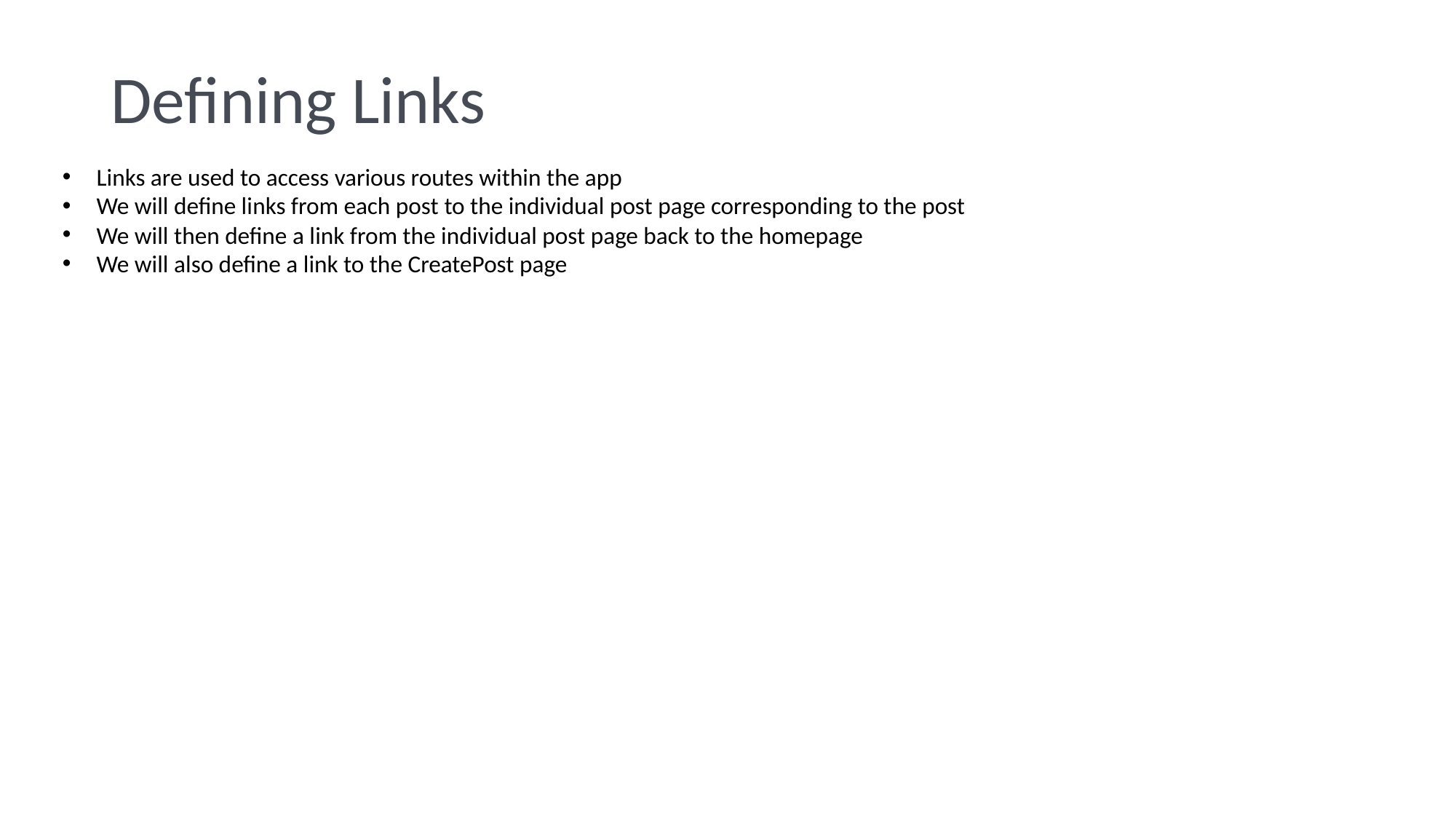

# Defining Links
Links are used to access various routes within the app
We will define links from each post to the individual post page corresponding to the post
We will then define a link from the individual post page back to the homepage
We will also define a link to the CreatePost page